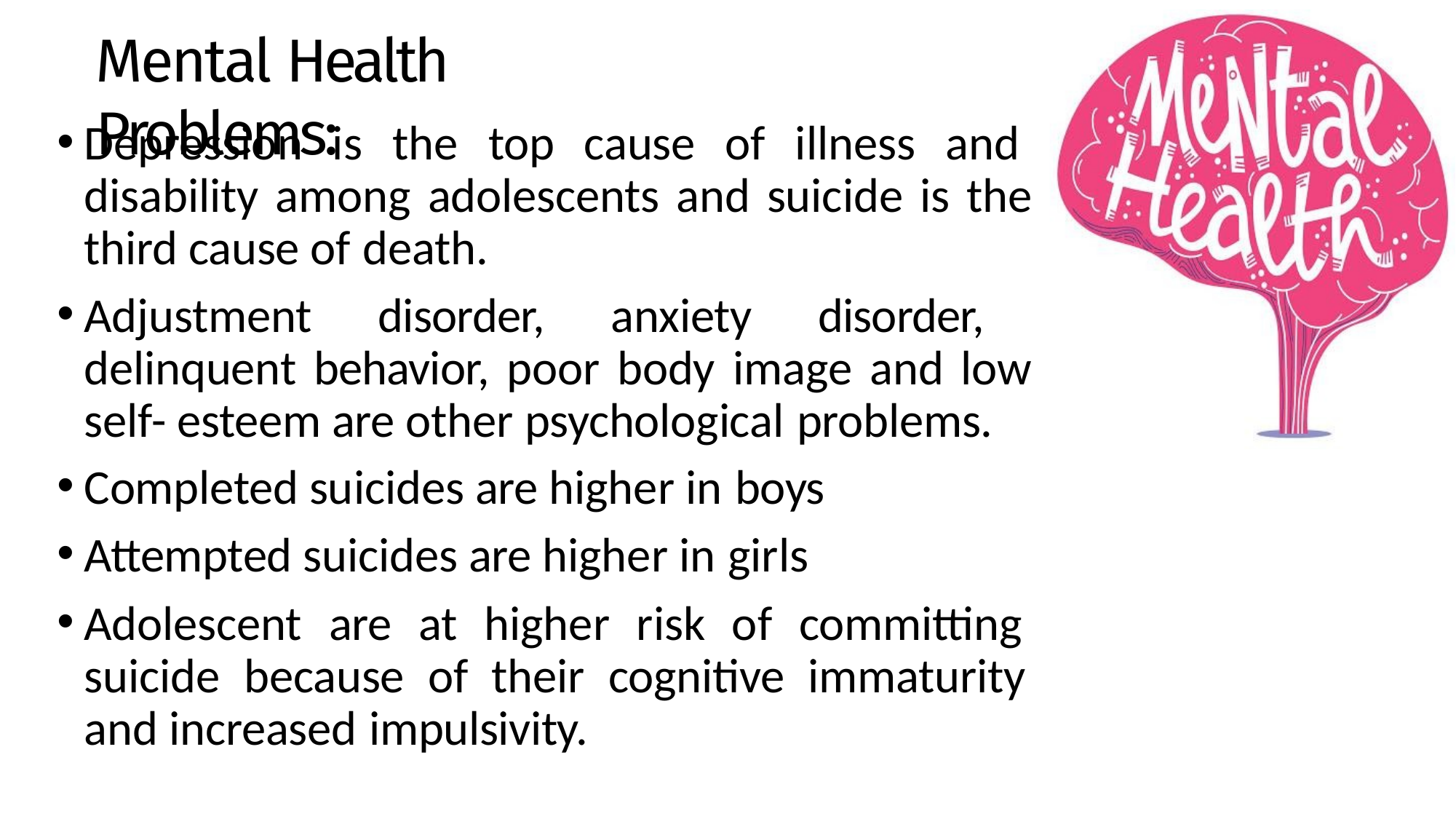

# Mental Health Problems:
Depression is the top cause of illness and  disability among adolescents and suicide is the  third cause of death.
Adjustment disorder, anxiety disorder,  delinquent behavior, poor body image and low  self- esteem are other psychological problems.
Completed suicides are higher in boys
Attempted suicides are higher in girls
Adolescent are at higher risk of committing  suicide because of their cognitive immaturity  and increased impulsivity.